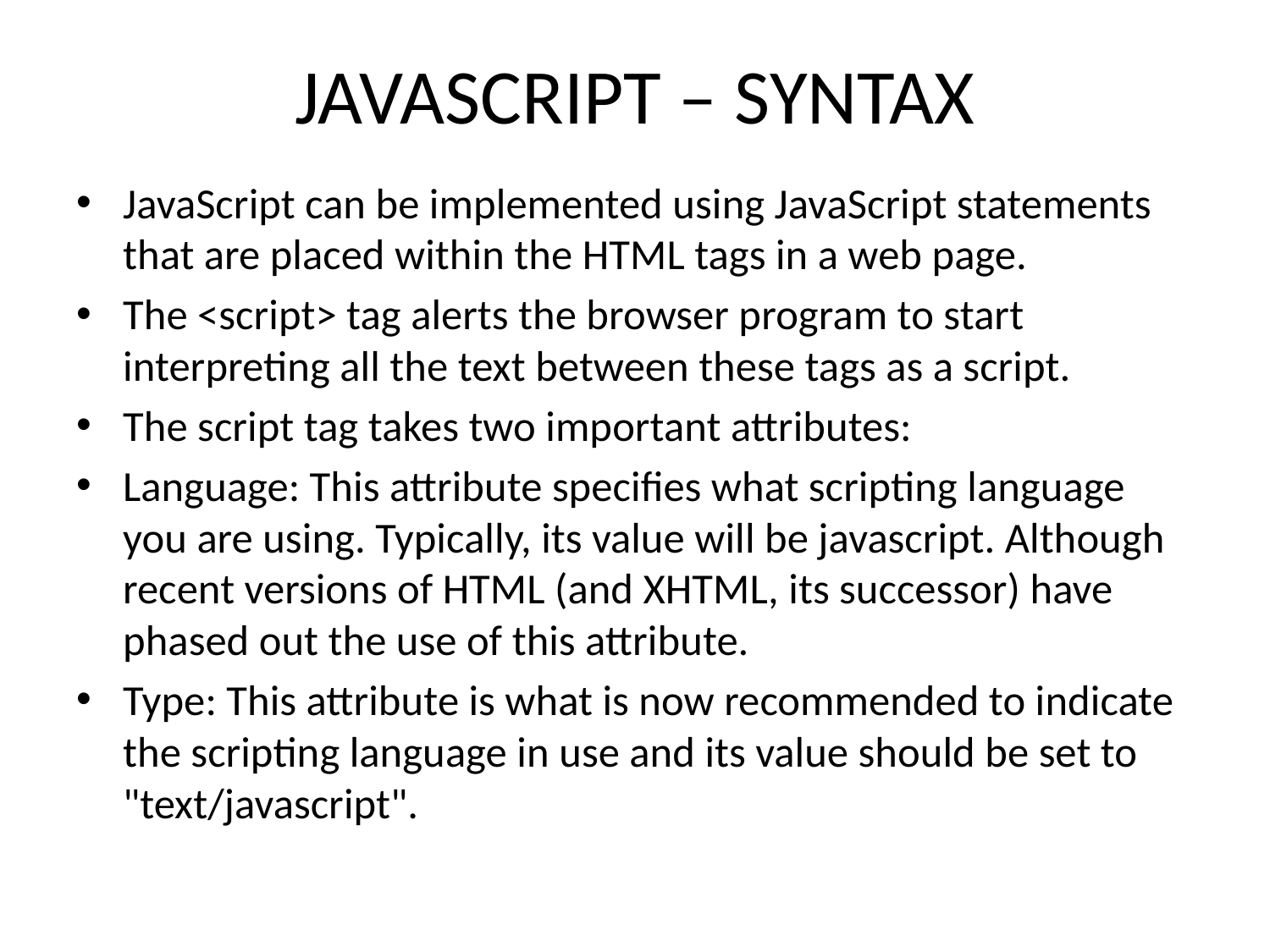

# JAVASCRIPT – SYNTAX
JavaScript can be implemented using JavaScript statements that are placed within the HTML tags in a web page.
The <script> tag alerts the browser program to start interpreting all the text between these tags as a script.
The script tag takes two important attributes:
Language: This attribute specifies what scripting language you are using. Typically, its value will be javascript. Although recent versions of HTML (and XHTML, its successor) have phased out the use of this attribute.
Type: This attribute is what is now recommended to indicate the scripting language in use and its value should be set to "text/javascript".